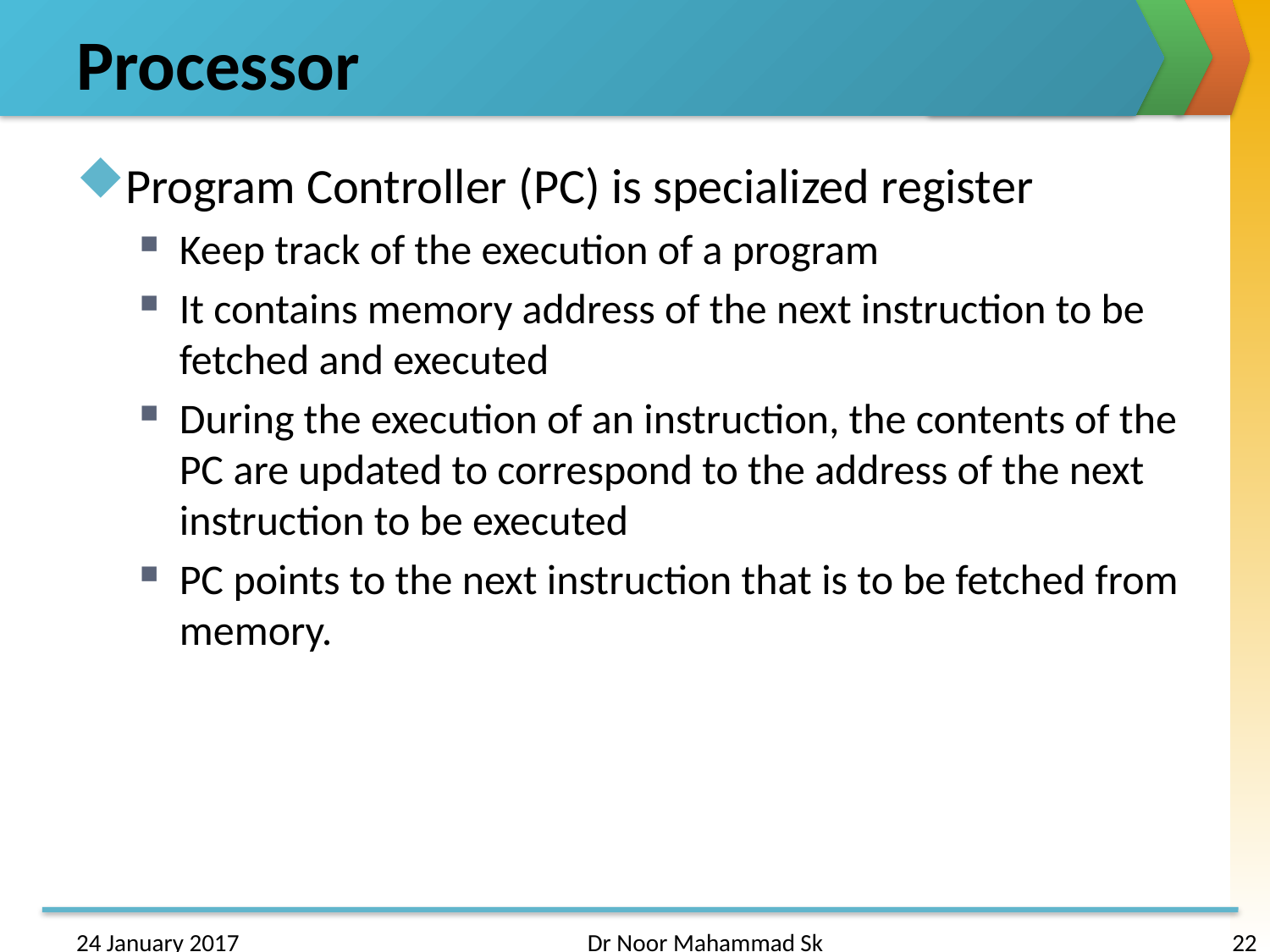

# Processor
Program Controller (PC) is specialized register
Keep track of the execution of a program
It contains memory address of the next instruction to be fetched and executed
During the execution of an instruction, the contents of the PC are updated to correspond to the address of the next instruction to be executed
PC points to the next instruction that is to be fetched from memory.

24 January 2017
Dr Noor Mahammad Sk
22